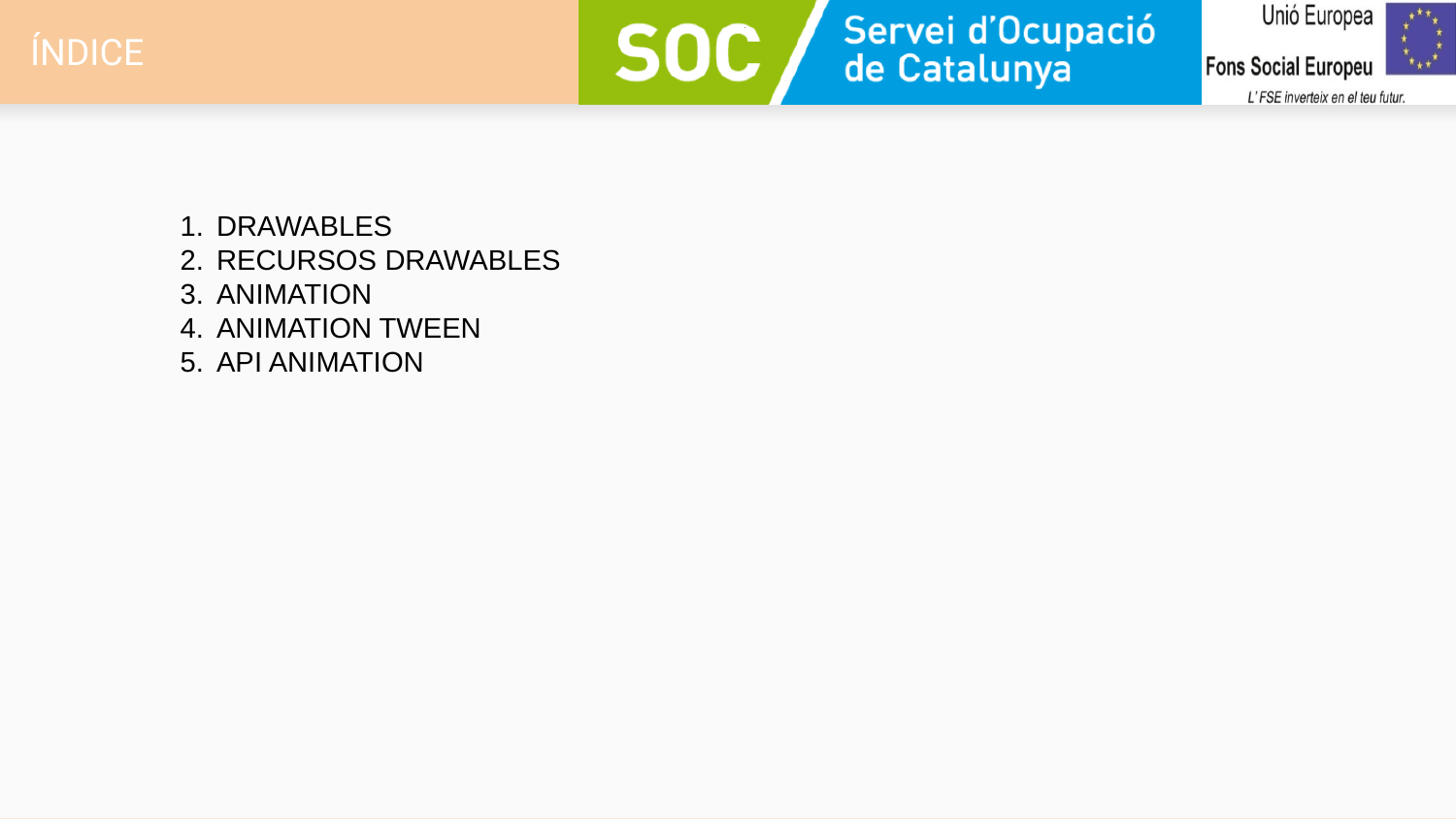

# ÍNDICE
DRAWABLES
RECURSOS DRAWABLES
ANIMATION
ANIMATION TWEEN
API ANIMATION